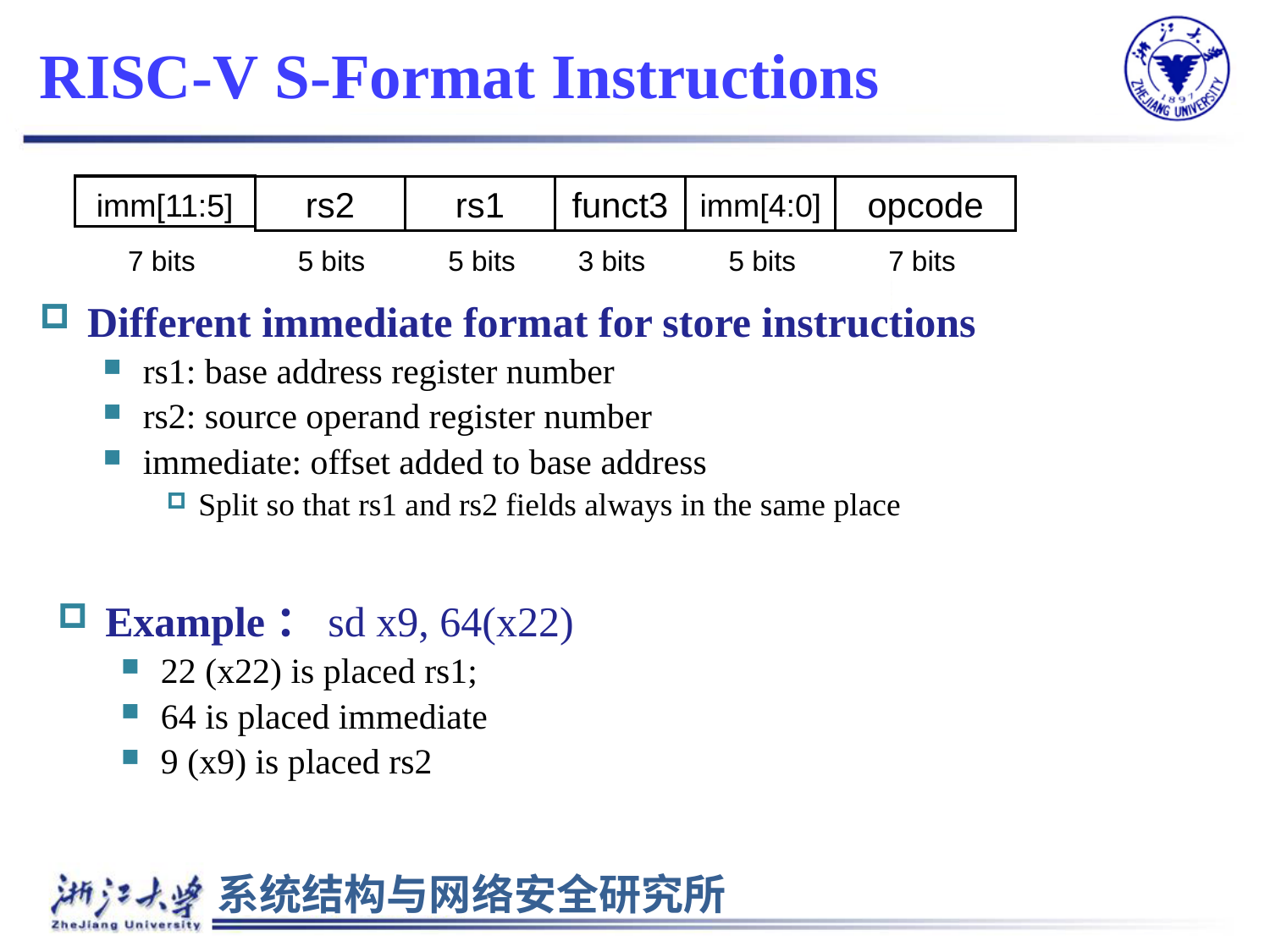

# RISC-V S-Format Instructions

rs2
rs1
funct3

opcode
7 bits
5 bits
5 bits
3 bits
5 bits
7 bits
imm[11:5]
imm[4:0]
Different immediate format for store instructions
rs1: base address register number
rs2: source operand register number
immediate: offset added to base address
Split so that rs1 and rs2 fields always in the same place
Example：sd x9, 64(x22)
22 (x22) is placed rs1;
64 is placed immediate
9 (x9) is placed rs2